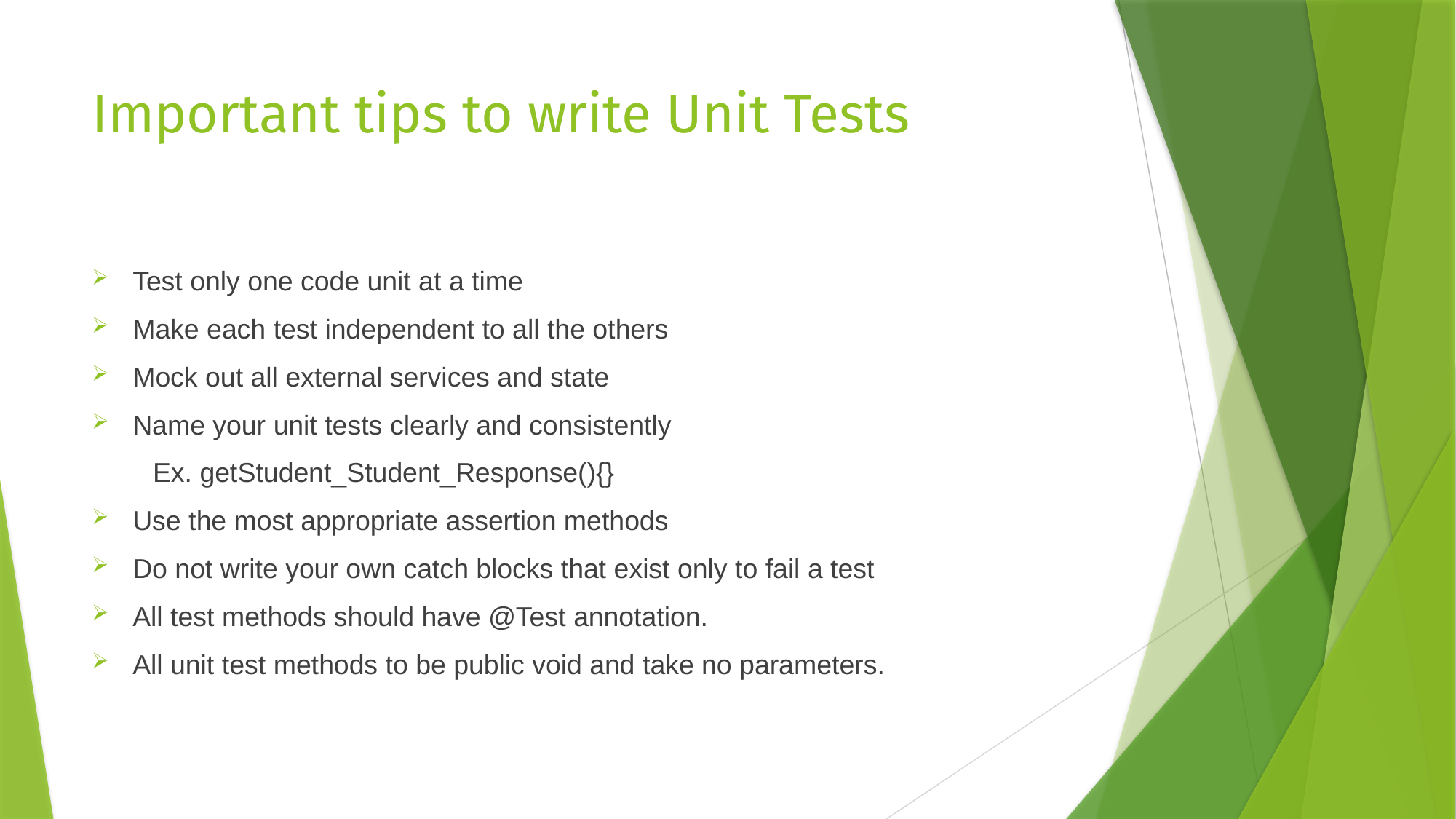

# Important tips to write Unit Tests
Test only one code unit at a time
Make each test independent to all the others
Mock out all external services and state
Name your unit tests clearly and consistently
        Ex. getStudent_Student_Response(){}
Use the most appropriate assertion methods
Do not write your own catch blocks that exist only to fail a test
All test methods should have @Test annotation.
All unit test methods to be public void and take no parameters.